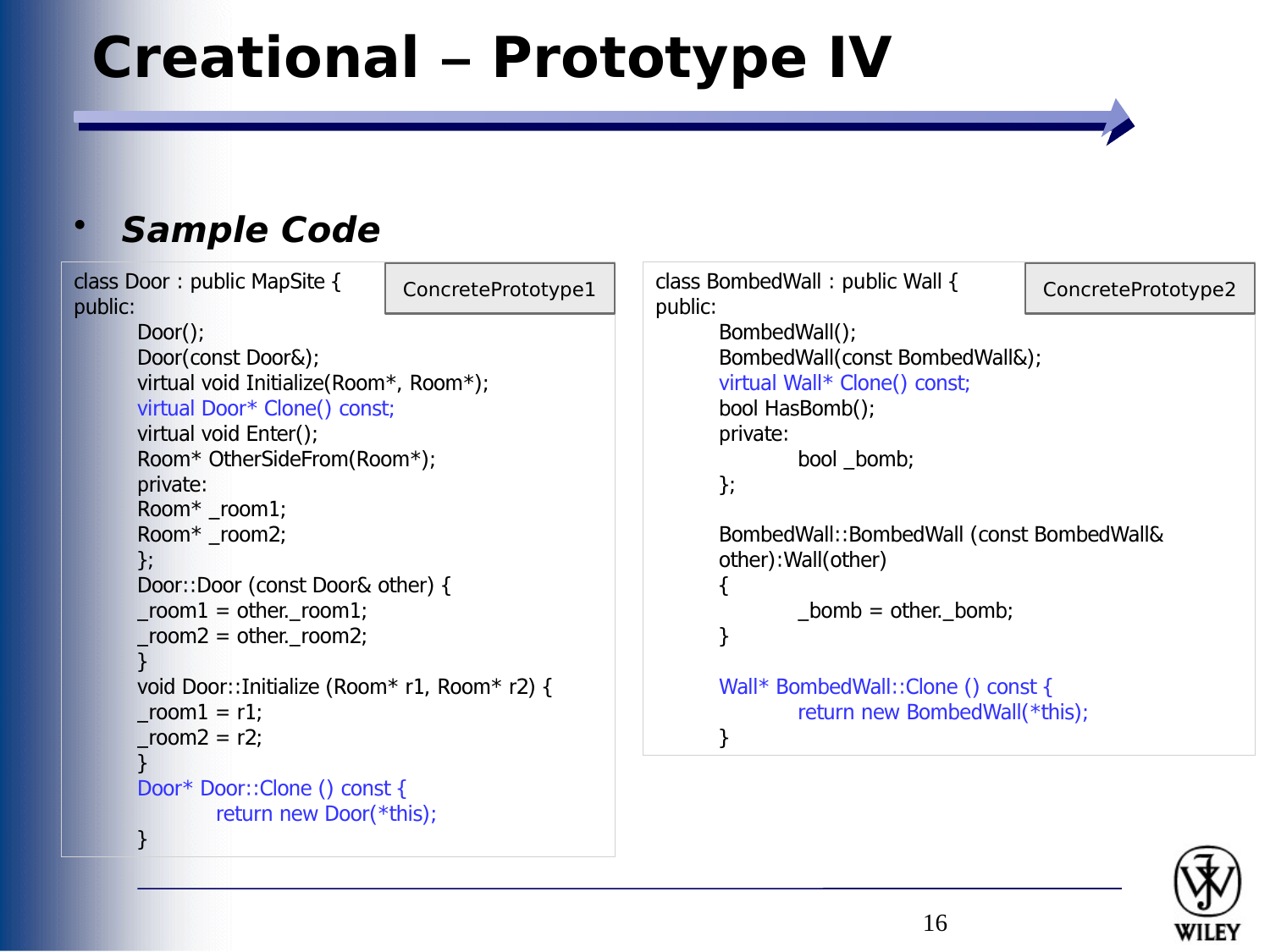

# Creational – Prototype IV
Sample Code

class Door : public MapSite {
public:
Door();
Door(const Door&);
virtual void Initialize(Room*, Room*);
virtual Door* Clone() const;
virtual void Enter();
Room* OtherSideFrom(Room*);
private:
Room* _room1;
Room* _room2;
};
Door::Door (const Door& other) {
_room1 = other._room1;
_room2 = other._room2;
}
void Door::Initialize (Room* r1, Room* r2) {
_room1 = r1;
_room2 = r2;
}
Door* Door::Clone () const {
            return new Door(*this);
}
class BombedWall : public Wall {
public:
BombedWall();
BombedWall(const BombedWall&);
virtual Wall* Clone() const;
bool HasBomb();
private:
            bool _bomb;
};

BombedWall::BombedWall (const BombedWall& other):Wall(other)
{
            _bomb = other._bomb;
}

Wall* BombedWall::Clone () const {
            return new BombedWall(*this);
}
ConcretePrototype1
ConcretePrototype2
16